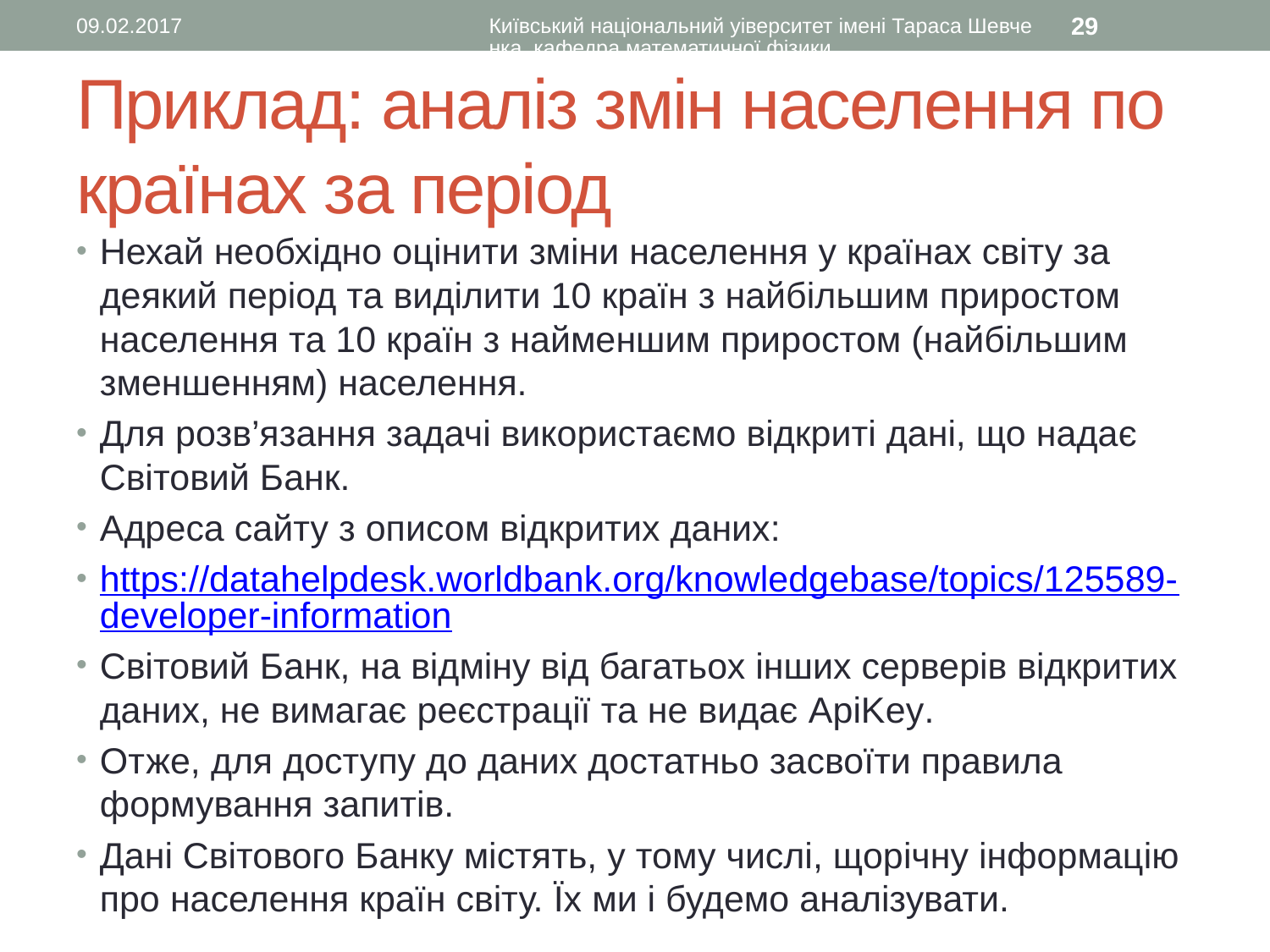

09.02.2017
Київський національний уіверситет імені Тараса Шевченка, кафедра математичної фізики
29
# Приклад: аналіз змін населення по країнах за період
Нехай необхідно оцінити зміни населення у країнах світу за деякий період та виділити 10 країн з найбільшим приростом населення та 10 країн з найменшим приростом (найбільшим зменшенням) населення.
Для розв’язання задачі використаємо відкриті дані, що надає Світовий Банк.
Адреса сайту з описом відкритих даних:
https://datahelpdesk.worldbank.org/knowledgebase/topics/125589-developer-information
Світовий Банк, на відміну від багатьох інших серверів відкритих даних, не вимагає реєстрації та не видає ApiKey.
Отже, для доступу до даних достатньо засвоїти правила формування запитів.
Дані Світового Банку містять, у тому числі, щорічну інформацію про населення країн світу. Їх ми і будемо аналізувати.